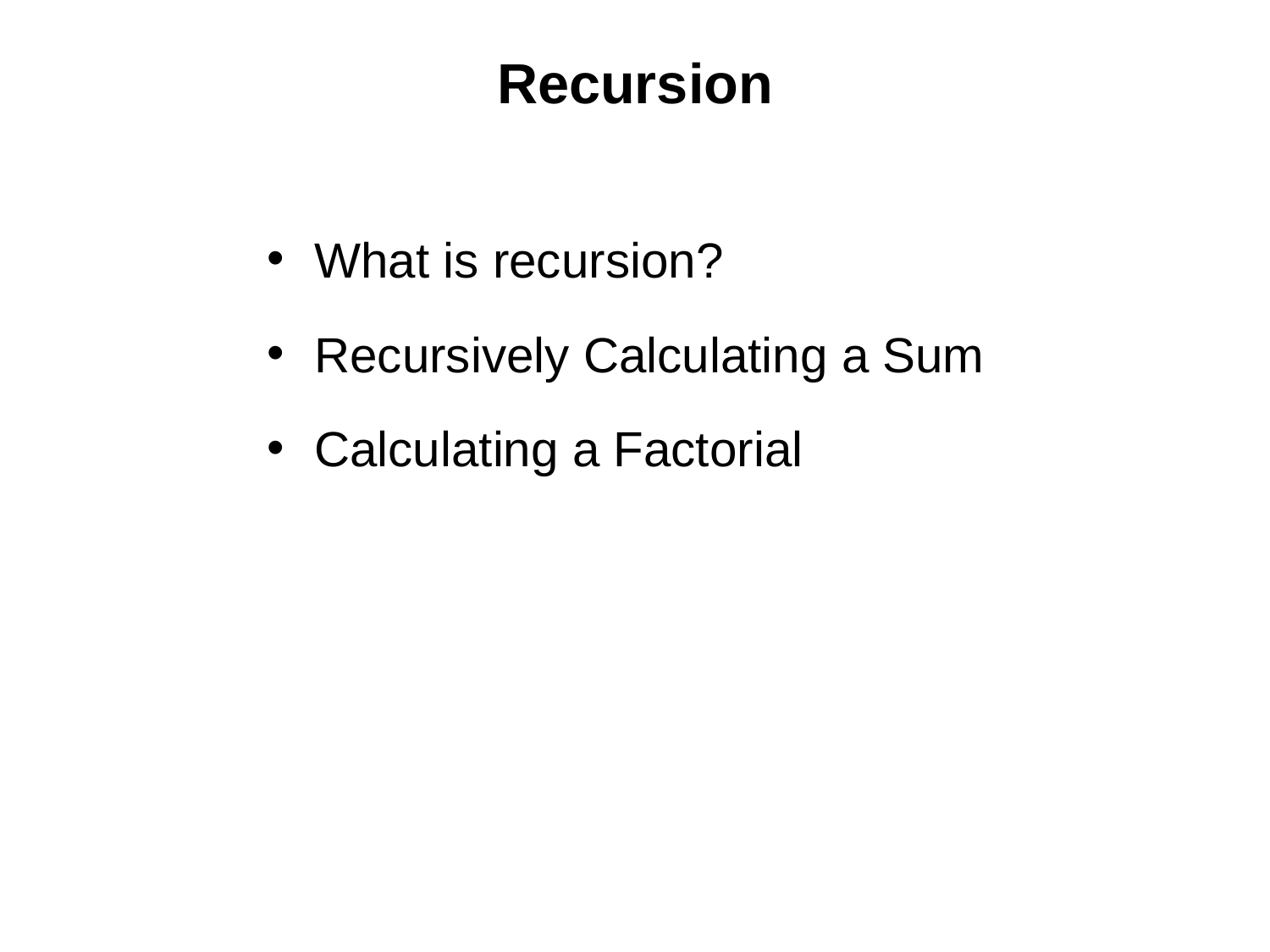

# Recursion
What is recursion?
Recursively Calculating a Sum
Calculating a Factorial